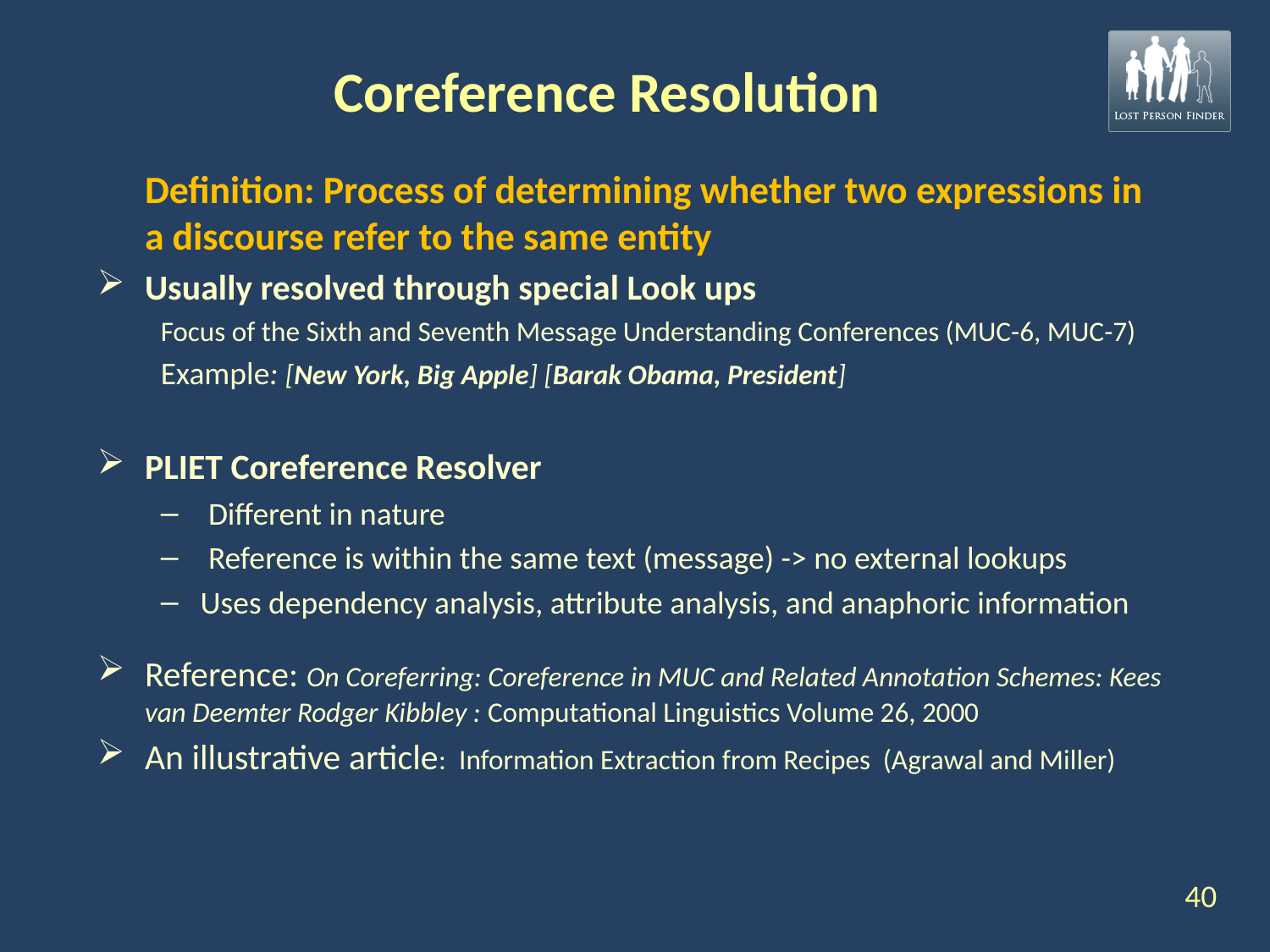

# Coreference Resolution
Definition: Process of determining whether two expressions in a discourse refer to the same entity
Usually resolved through special Look ups
Focus of the Sixth and Seventh Message Understanding Conferences (MUC-6, MUC-7)
Example: [New York, Big Apple] [Barak Obama, President]

PLIET Coreference Resolver
Different in nature
Reference is within the same text (message) -> no external lookups
Uses dependency analysis, attribute analysis, and anaphoric information

Reference: On Coreferring: Coreference in MUC and Related Annotation Schemes: Kees van Deemter Rodger Kibbley : Computational Linguistics Volume 26, 2000
An illustrative article:  Information Extraction from Recipes  (Agrawal and Miller)
40